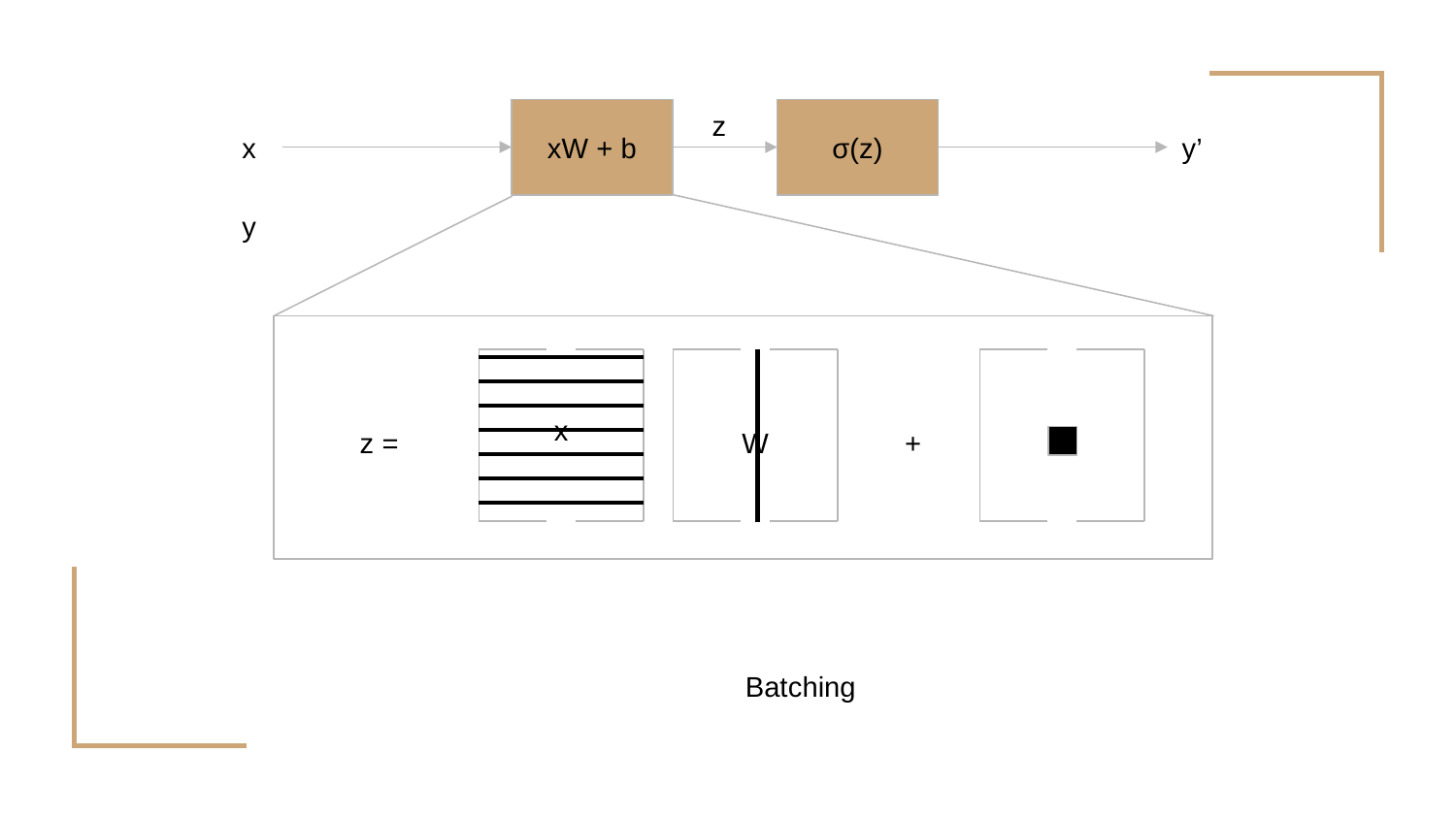

z
x
xW + b
σ(z)
y’
y

x
z =
W
+
b

Batching